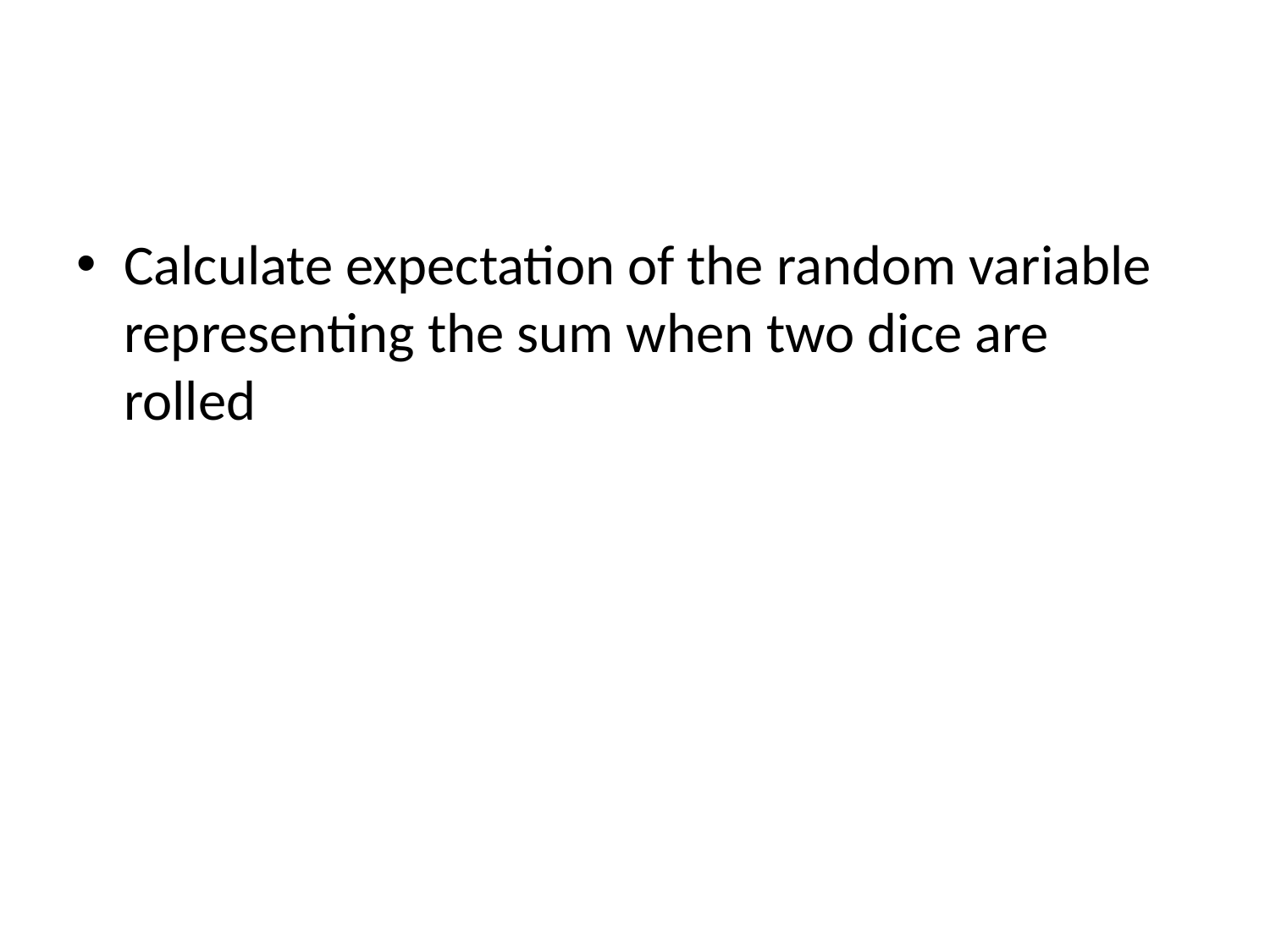

#
Calculate expectation of the random variable representing the sum when two dice are rolled